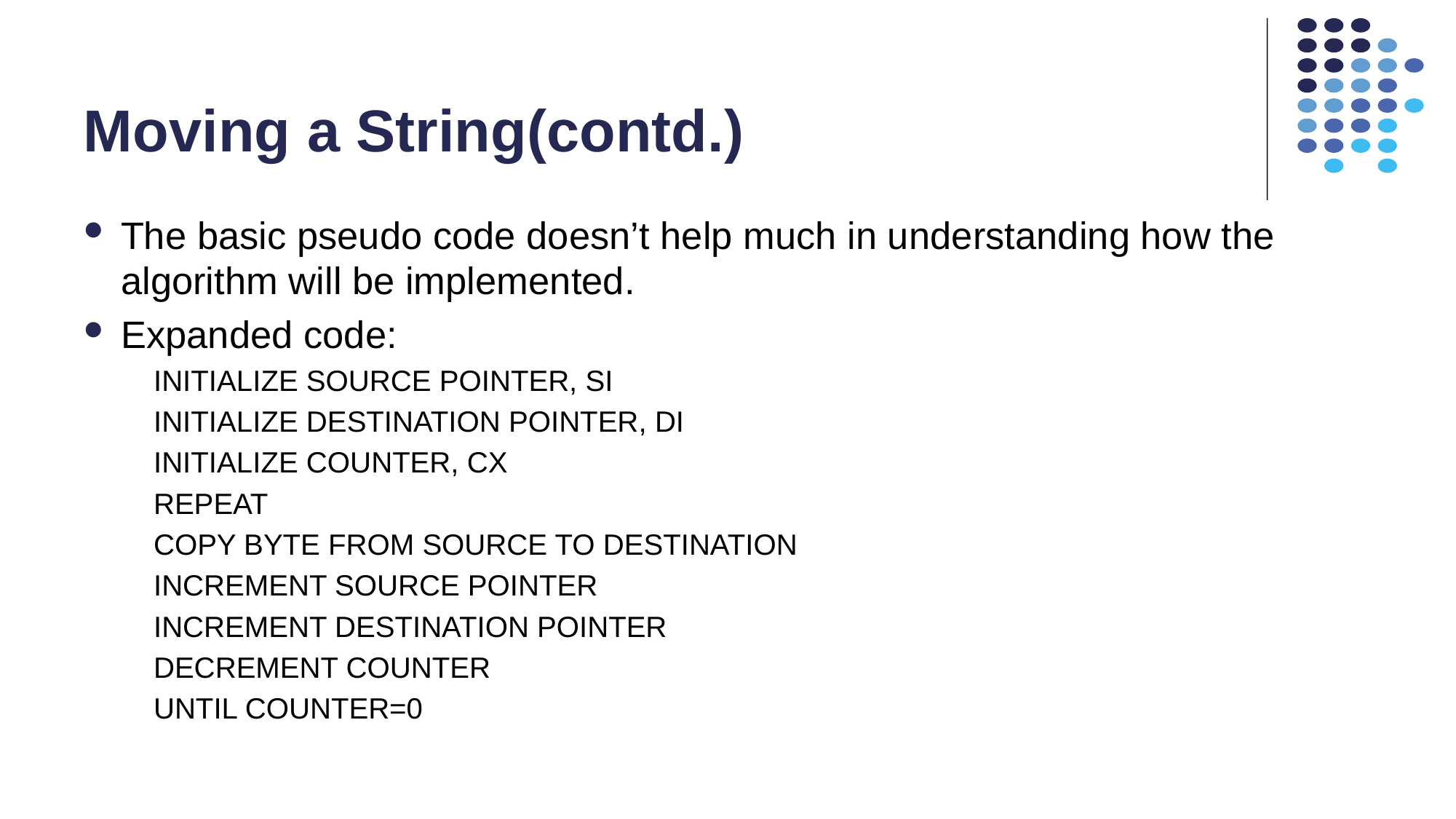

# Moving a String(contd.)
The basic pseudo code doesn’t help much in understanding how the algorithm will be implemented.
Expanded code:
INITIALIZE SOURCE POINTER, SI
INITIALIZE DESTINATION POINTER, DI
INITIALIZE COUNTER, CX
REPEAT
	COPY BYTE FROM SOURCE TO DESTINATION
	INCREMENT SOURCE POINTER
	INCREMENT DESTINATION POINTER
	DECREMENT COUNTER
UNTIL COUNTER=0